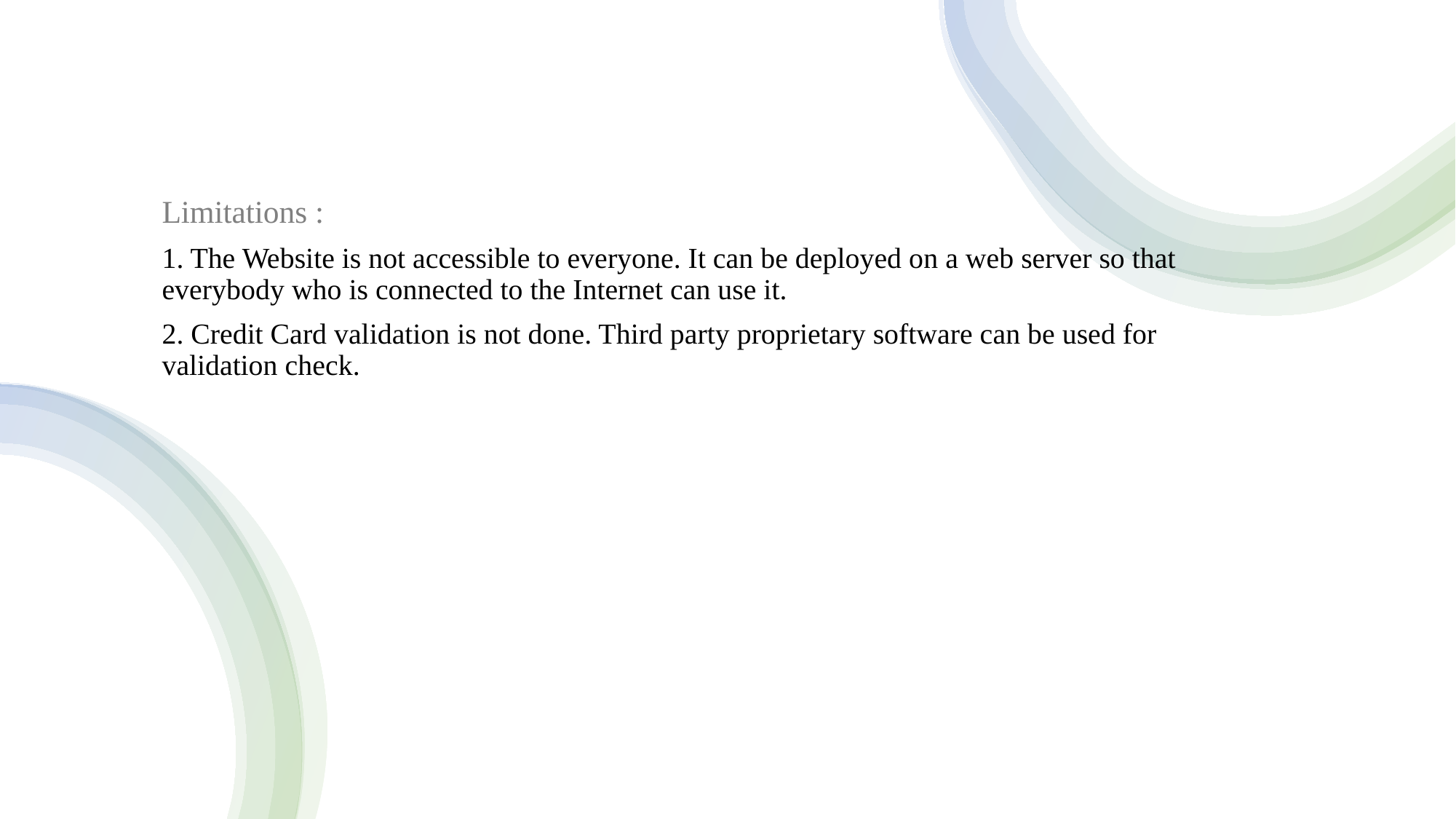

#
Limitations :
1. The Website is not accessible to everyone. It can be deployed on a web server so that everybody who is connected to the Internet can use it.
2. Credit Card validation is not done. Third party proprietary software can be used for validation check.